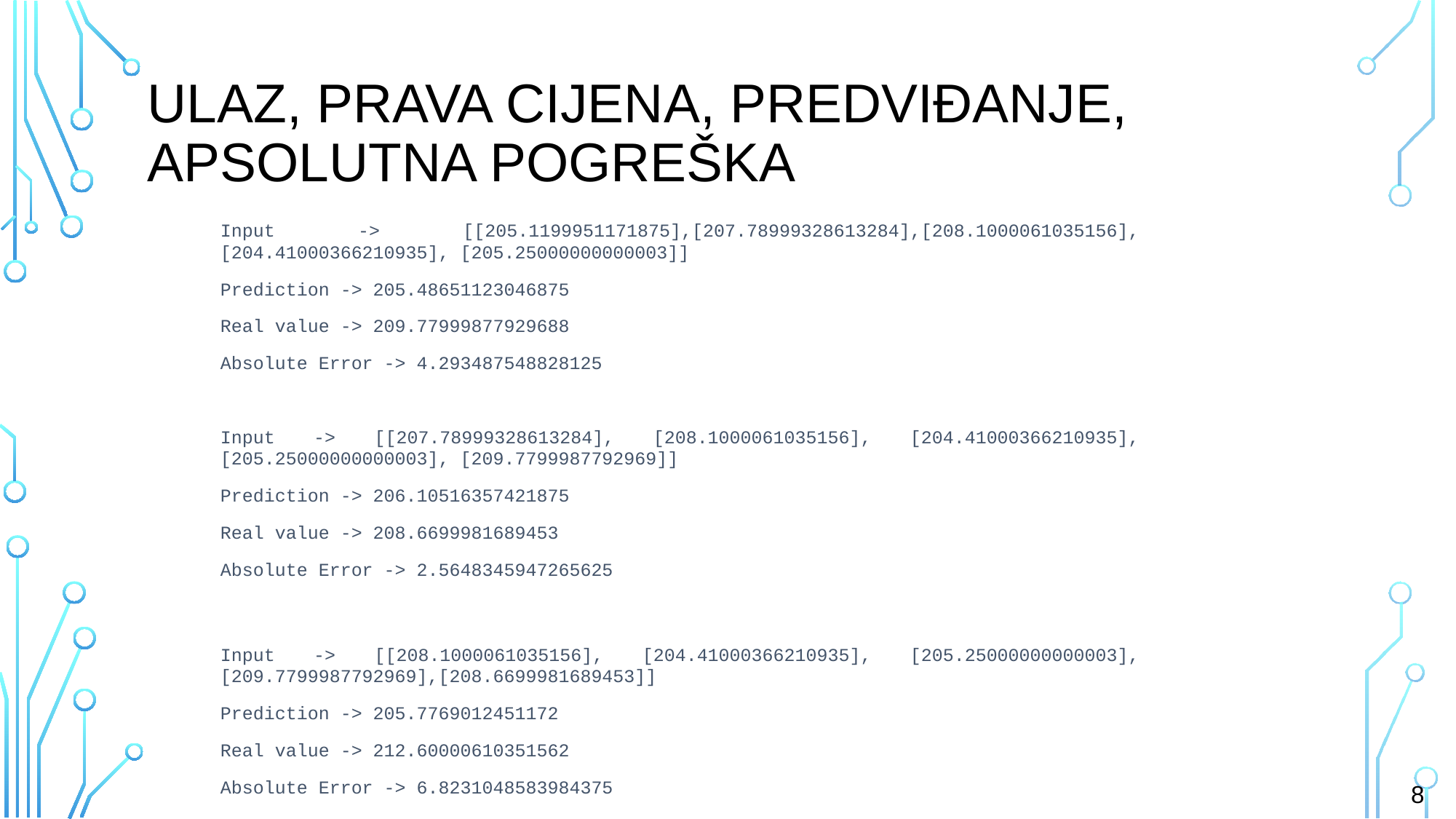

# Ulaz, Prava cijena, predviđanje, Apsolutna pogreška
Input -> [[205.1199951171875],[207.78999328613284],[208.1000061035156],
[204.41000366210935], [205.25000000000003]]
Prediction -> 205.48651123046875
Real value -> 209.77999877929688
Absolute Error -> 4.293487548828125

Input -> [[207.78999328613284], [208.1000061035156], [204.41000366210935], [205.25000000000003], [209.7799987792969]]
Prediction -> 206.10516357421875
Real value -> 208.6699981689453
Absolute Error -> 2.5648345947265625

Input -> [[208.1000061035156], [204.41000366210935], [205.25000000000003], [209.7799987792969],[208.6699981689453]]
Prediction -> 205.7769012451172
Real value -> 212.60000610351562
Absolute Error -> 6.8231048583984375
8